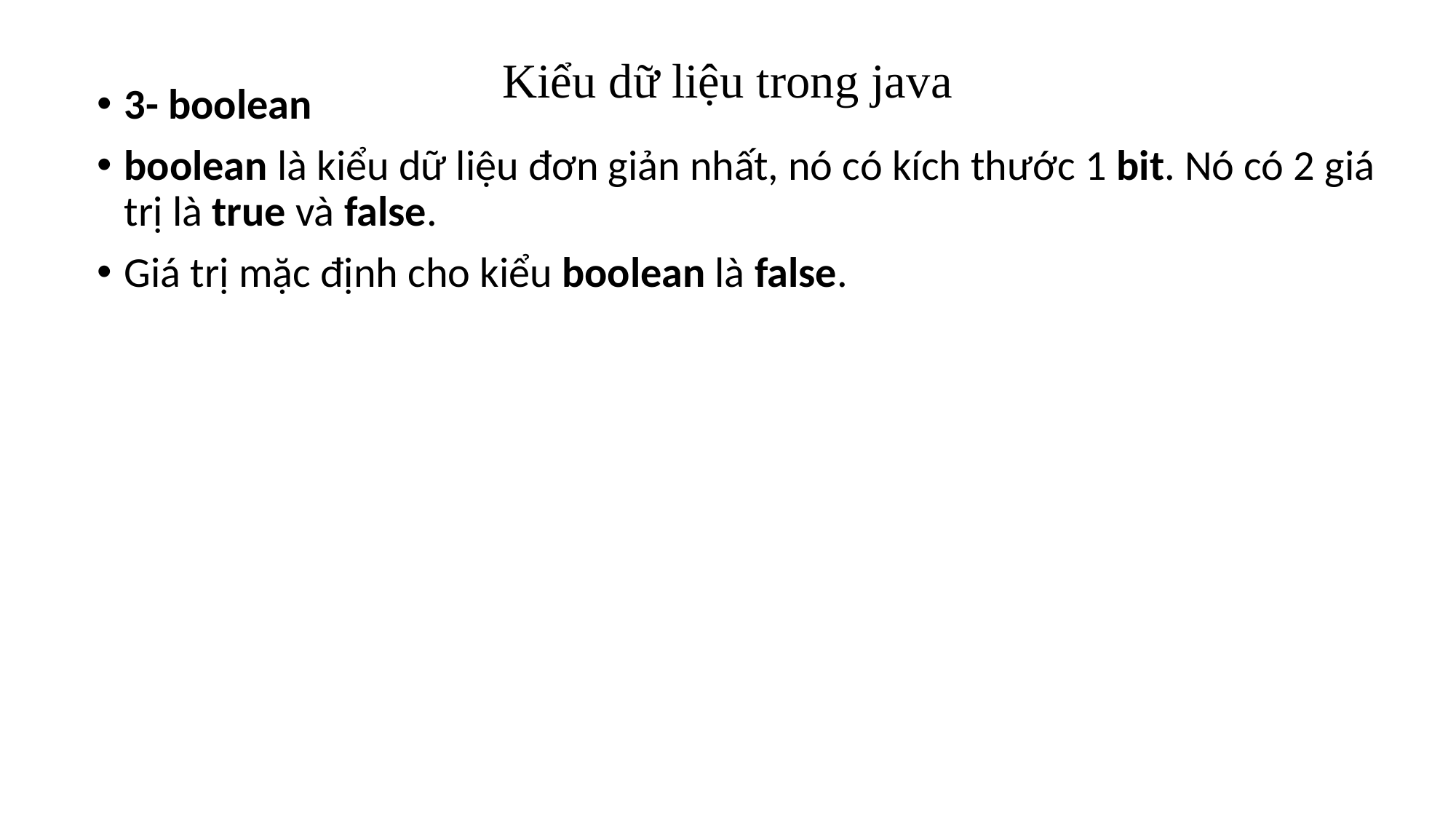

# Kiểu dữ liệu trong java
3- boolean
boolean là kiểu dữ liệu đơn giản nhất, nó có kích thước 1 bit. Nó có 2 giá trị là true và false.
Giá trị mặc định cho kiểu boolean là false.